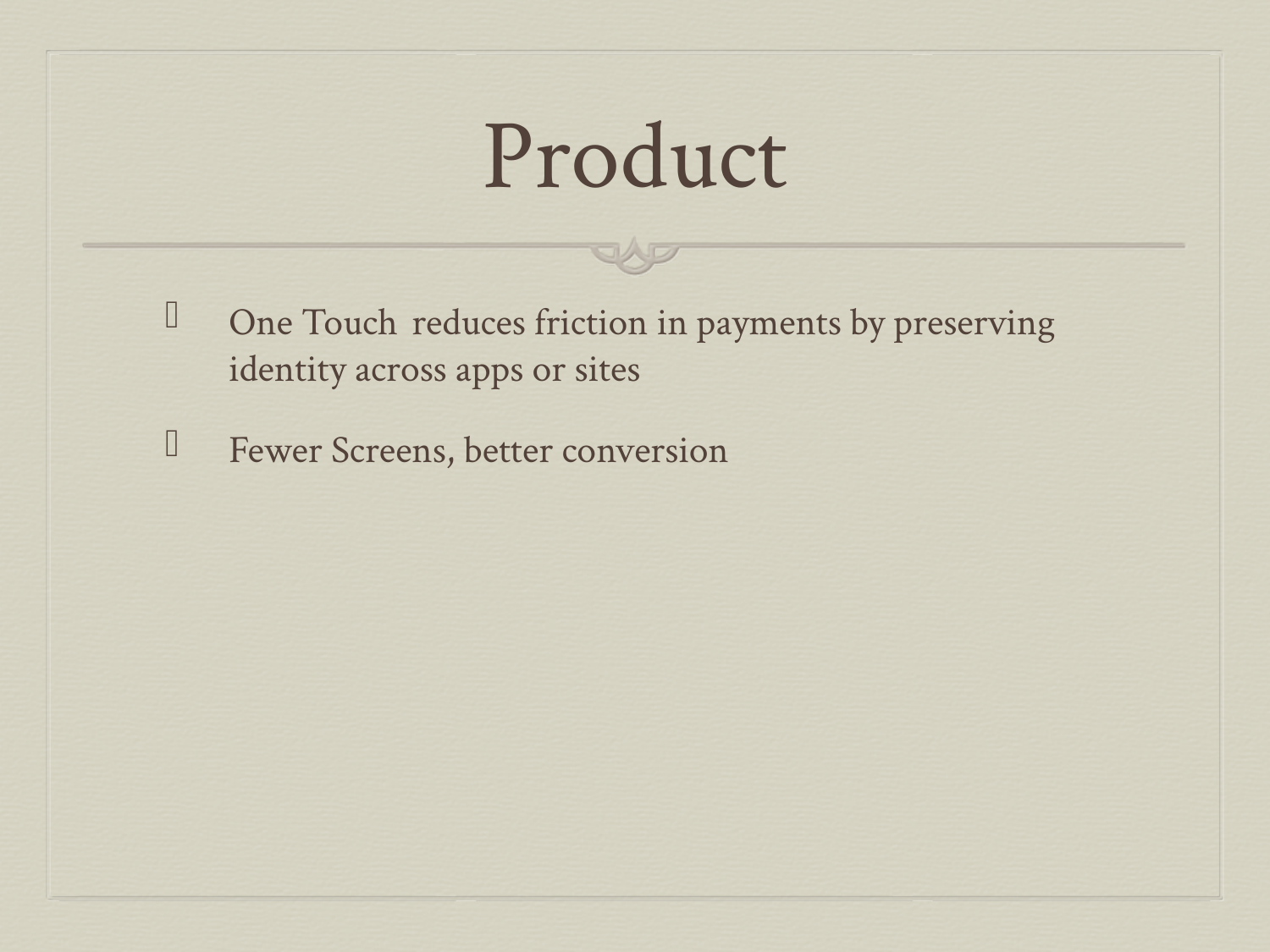

# Product
One Touch  reduces friction in payments by preserving identity across apps or sites
Fewer Screens, better conversion